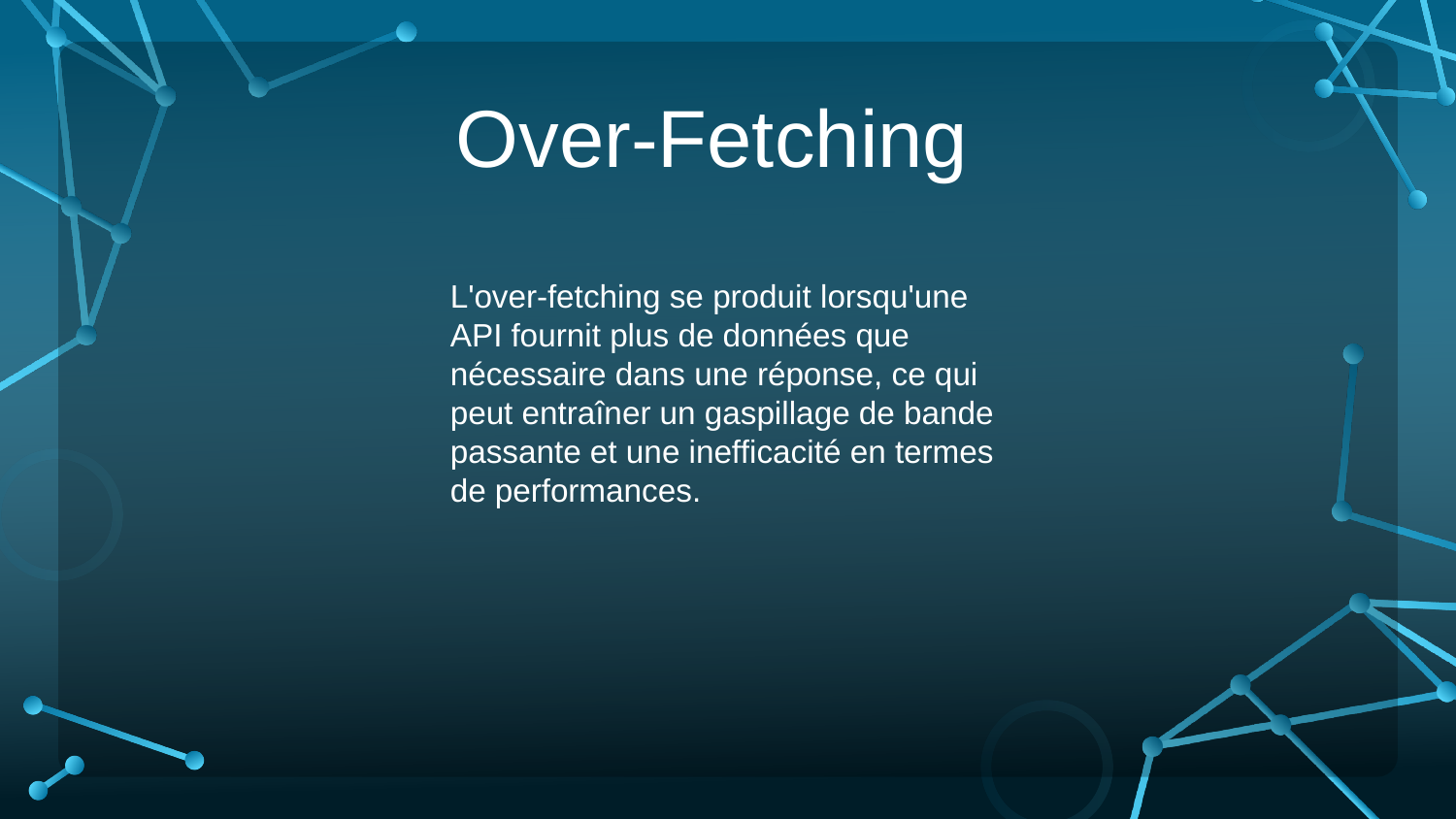

# Over-Fetching
L'over-fetching se produit lorsqu'une API fournit plus de données que nécessaire dans une réponse, ce qui peut entraîner un gaspillage de bande passante et une inefficacité en termes de performances.